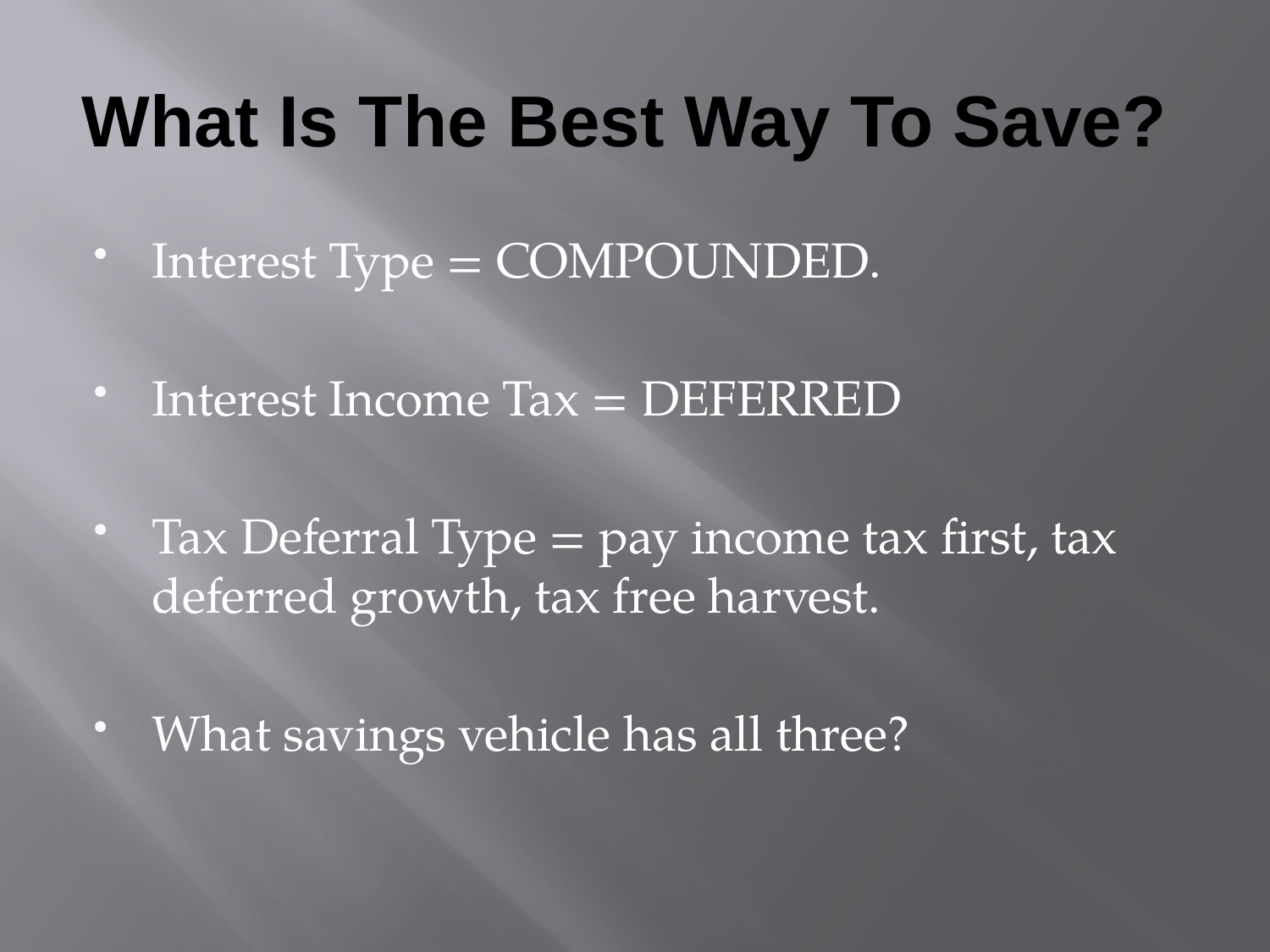

# What Is The Best Way To Save?
Interest Type = COMPOUNDED.

Interest Income Tax = DEFERRED

Tax Deferral Type = pay income tax first, tax deferred growth, tax free harvest.

What savings vehicle has all three?